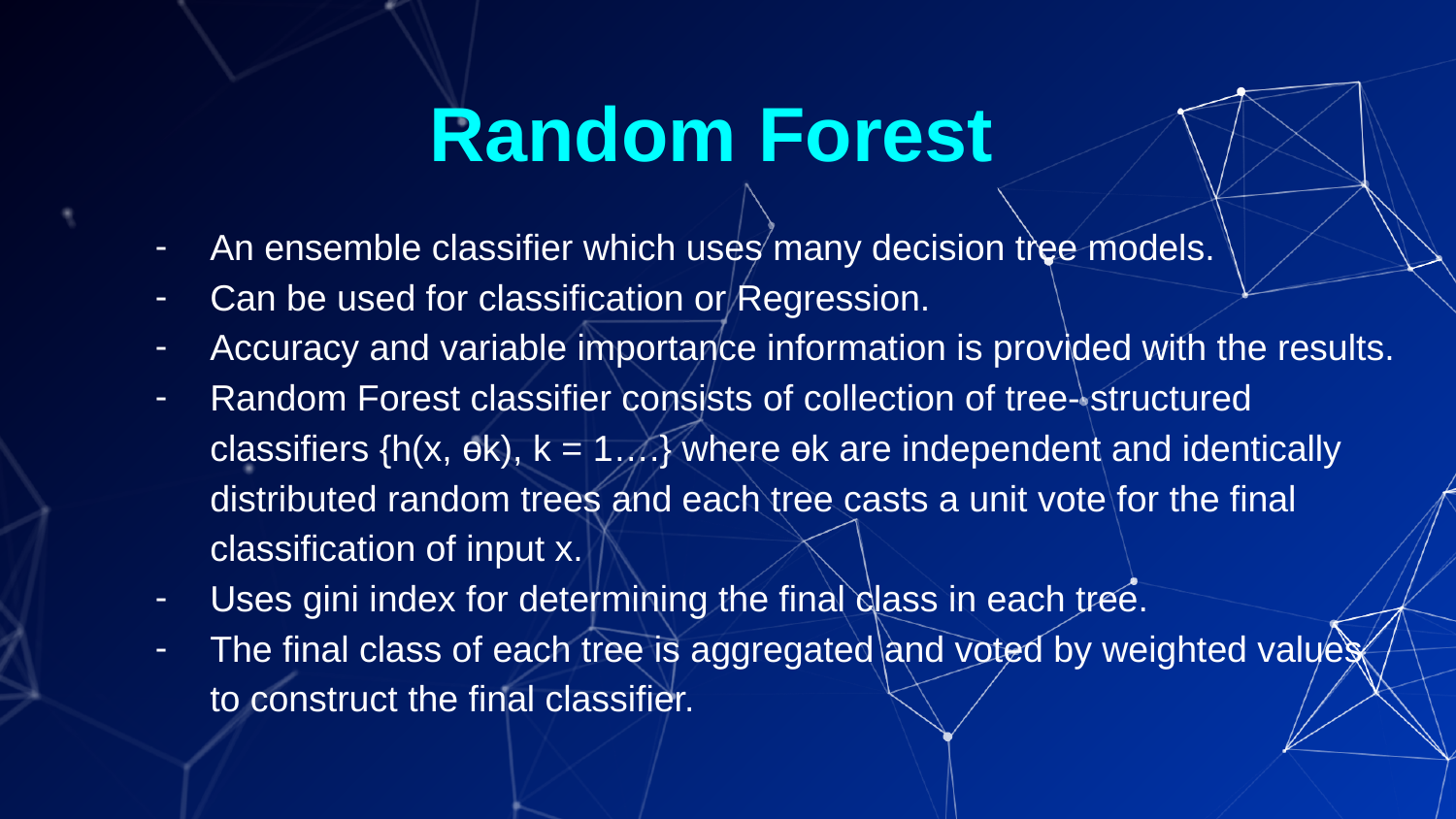

# Random Forest
An ensemble classifier which uses many decision tree models.
Can be used for classification or Regression.
Accuracy and variable importance information is provided with the results.
Random Forest classifier consists of collection of tree- structured classifiers {h(x, өk), k = 1….} where өk are independent and identically distributed random trees and each tree casts a unit vote for the final classification of input x.
Uses gini index for determining the final class in each tree.
The final class of each tree is aggregated and voted by weighted values to construct the final classifier.